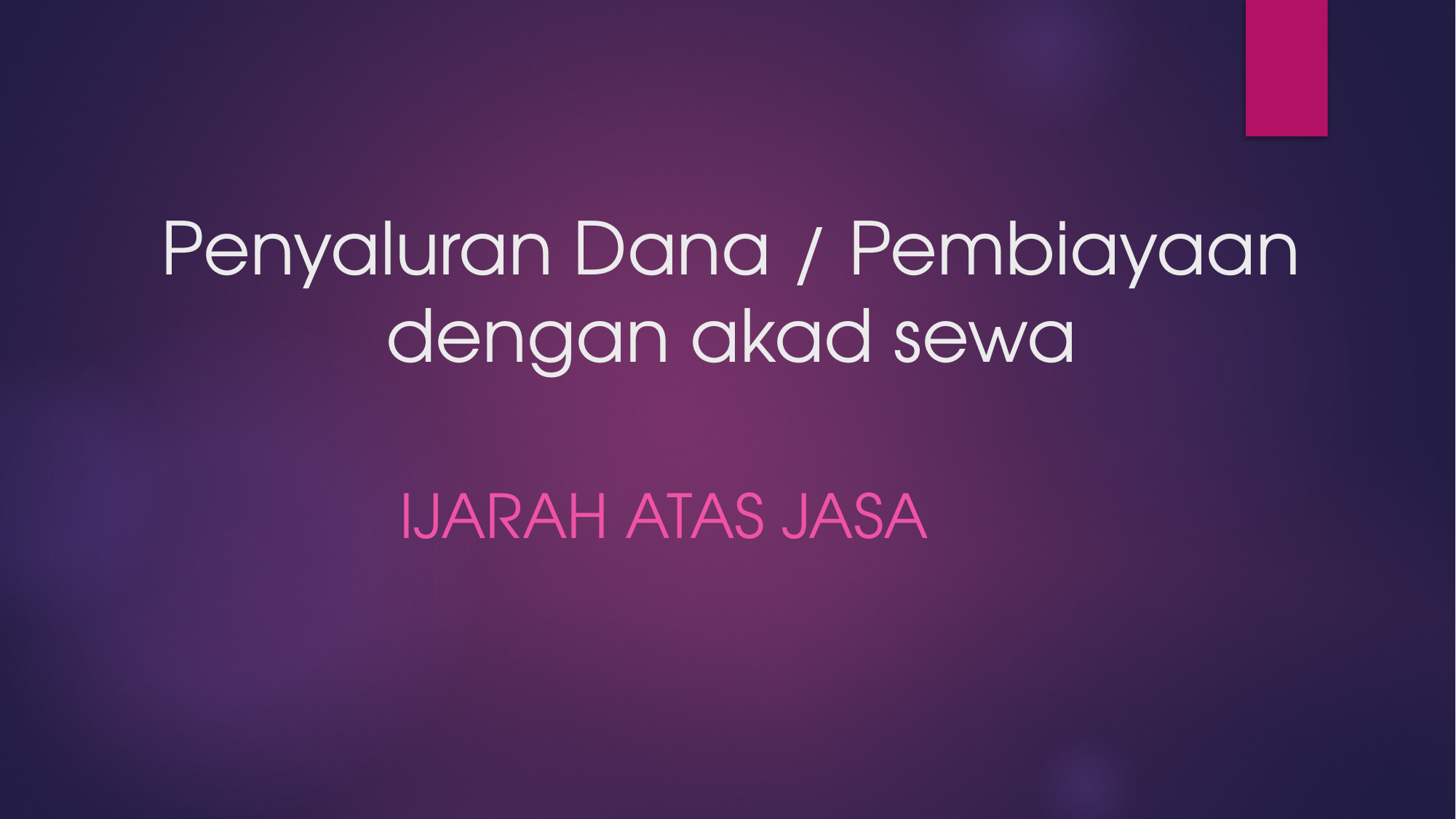

# Penyaluran Dana / Pembiayaan dengan akad sewa
Ijarah atas jasa